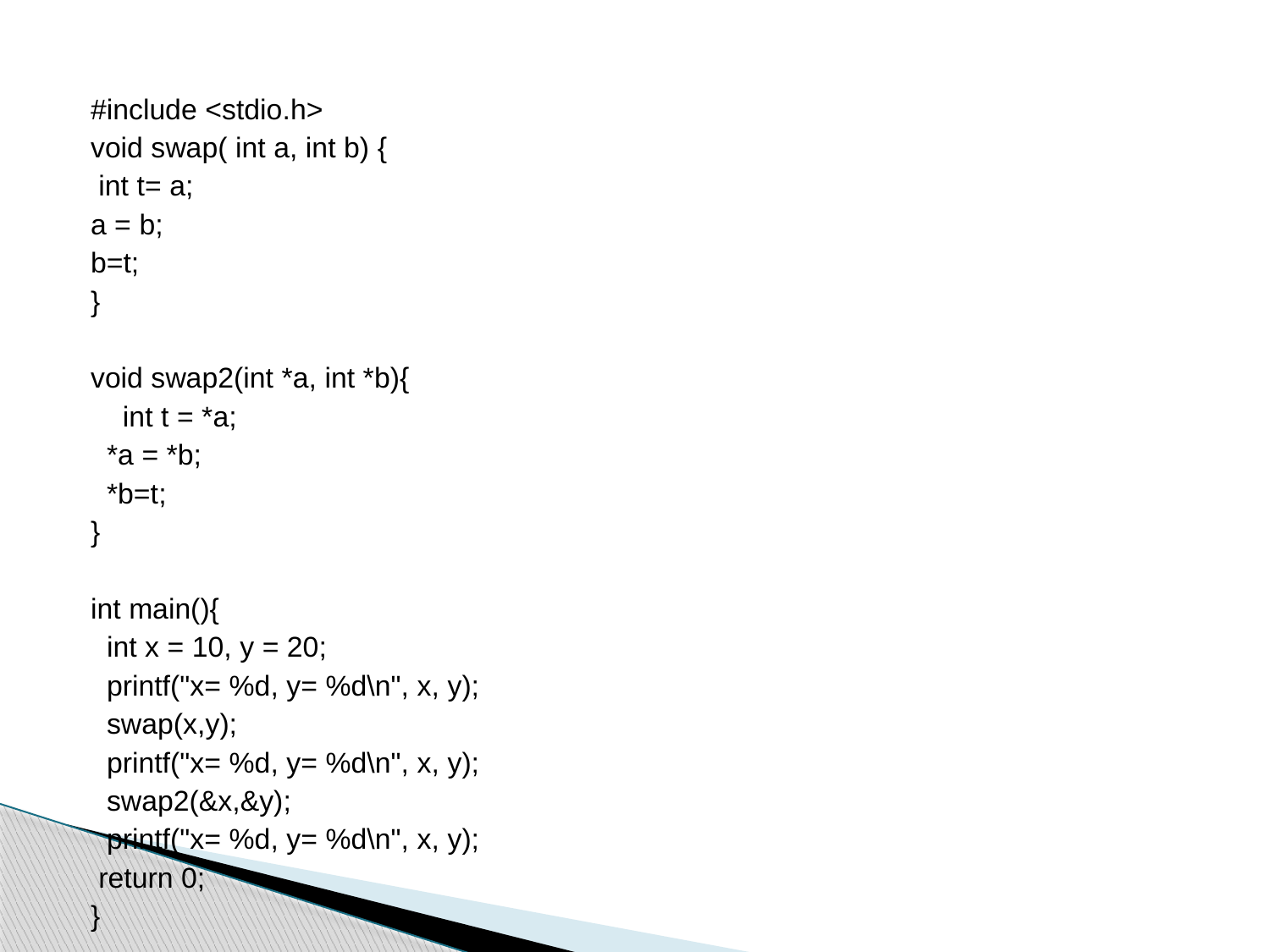

#include <stdio.h>
void swap( int a, int b) {
 int t= a;
a = b;
b=t;
}

void swap2(int *a, int *b){
    int t = *a;
  *a = *b;
  *b=t;
}

int main(){
  int x = 10, y = 20;
  printf("x= %d, y= %d\n", x, y);
  swap(x,y);
  printf("x= %d, y= %d\n", x, y);
  swap2(&x,&y);
  printf("x= %d, y= %d\n", x, y);
 return 0;
}